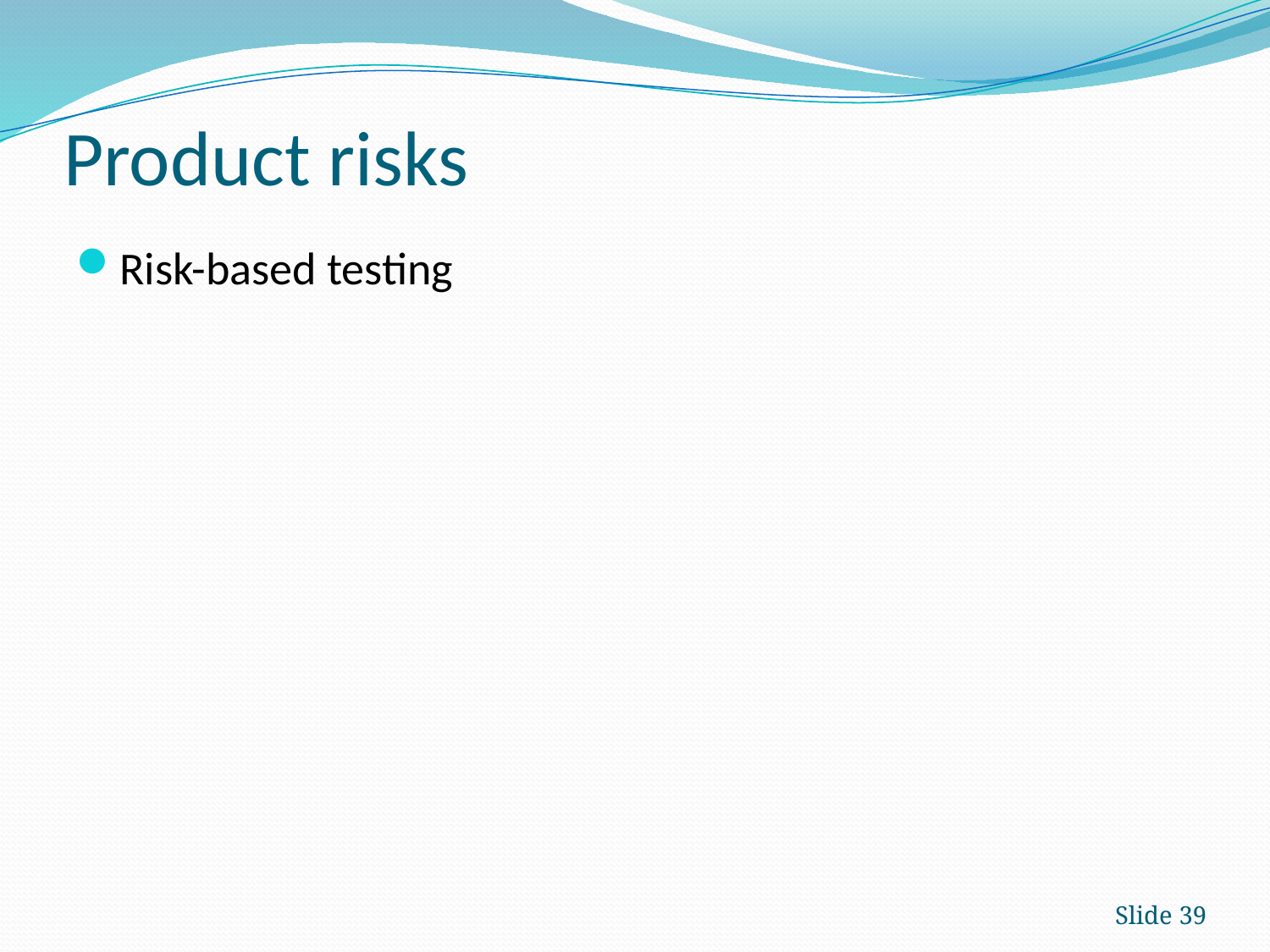

# Product risks
Risk-based testing
Slide 39